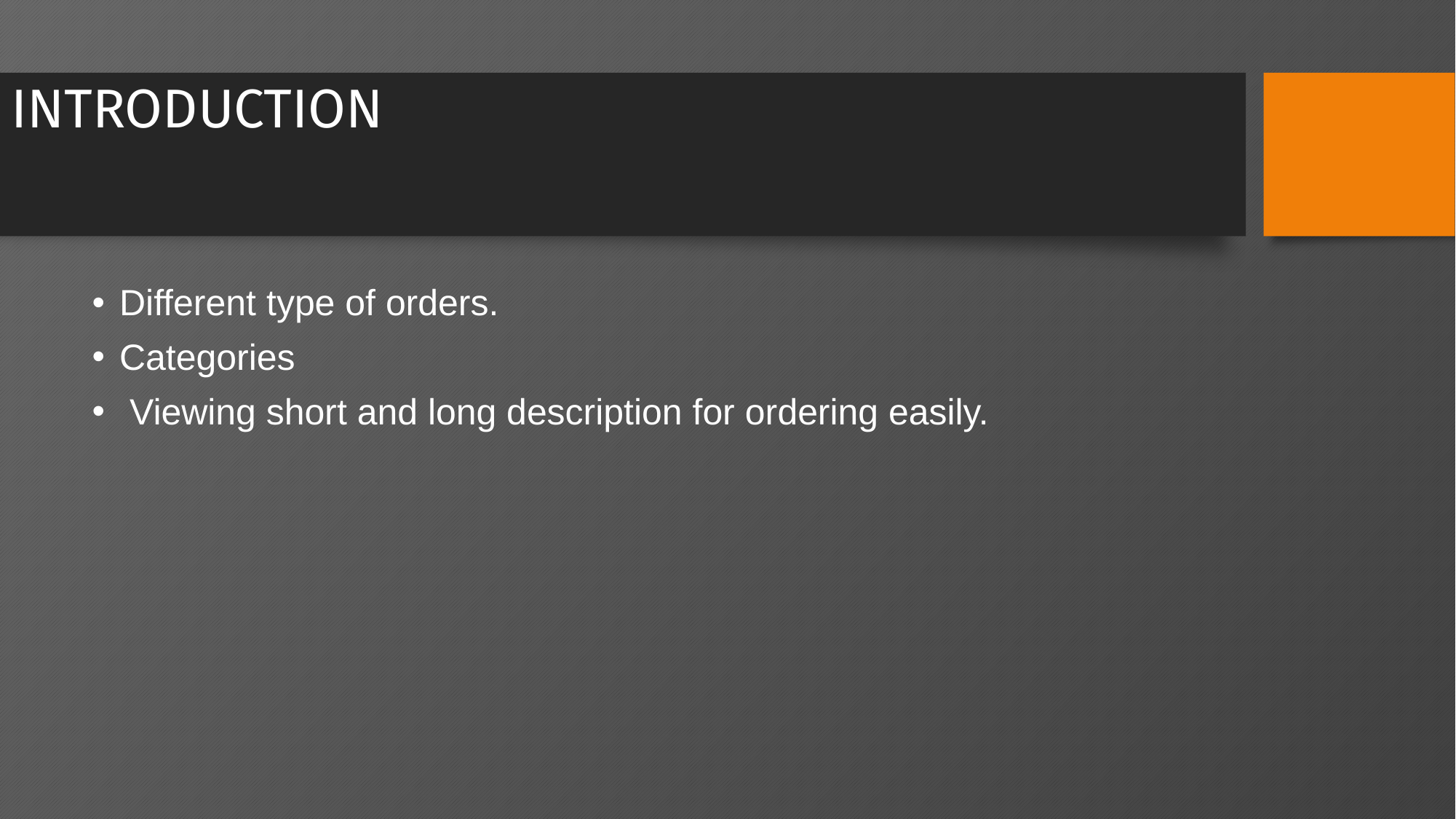

# INTRODUCTION
Different type of orders.
Categories
 Viewing short and long description for ordering easily.